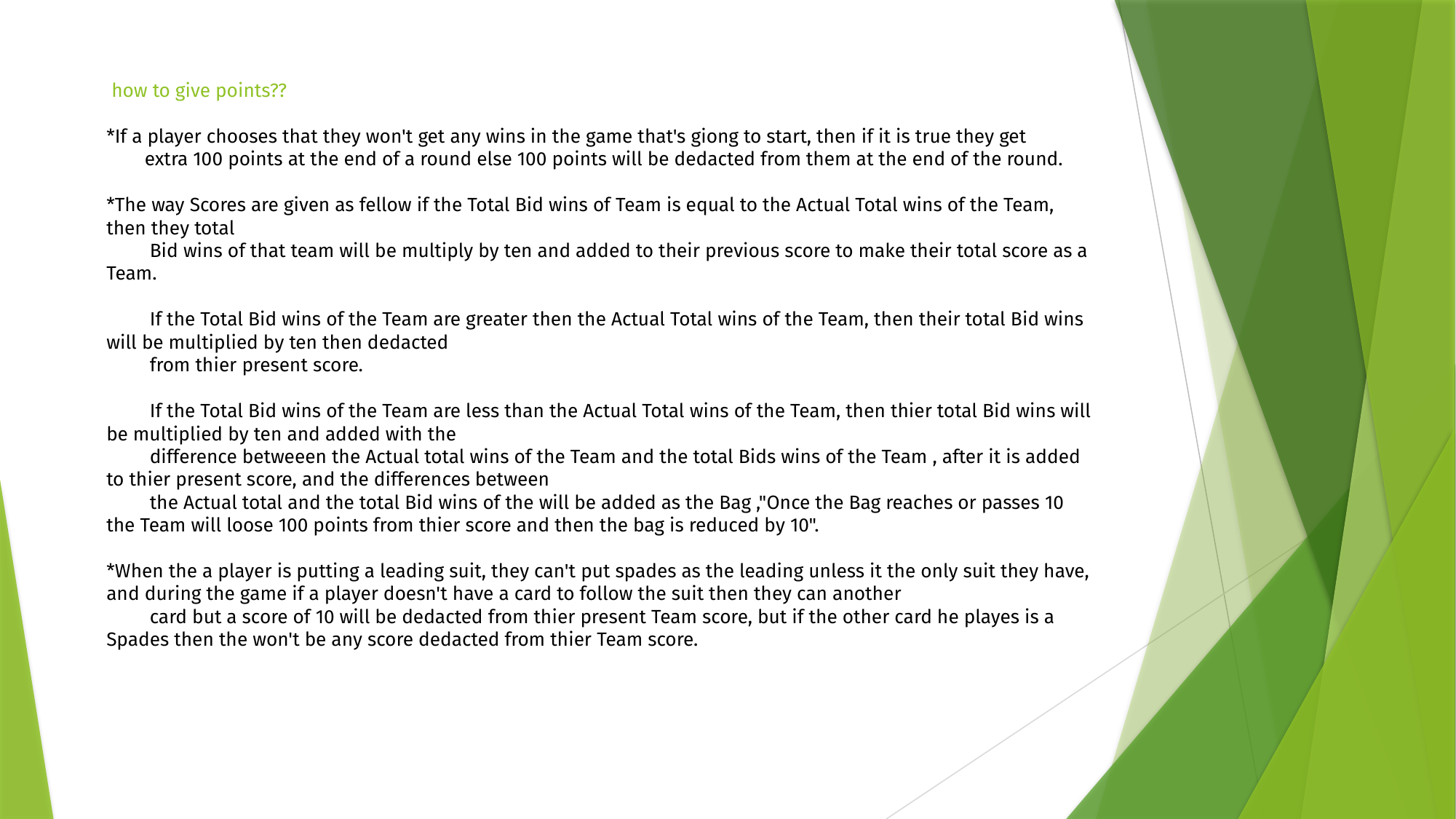

# how to give points?? *If a player chooses that they won't get any wins in the game that's giong to start, then if it is true they get extra 100 points at the end of a round else 100 points will be dedacted from them at the end of the round. *The way Scores are given as fellow if the Total Bid wins of Team is equal to the Actual Total wins of the Team, then they total Bid wins of that team will be multiply by ten and added to their previous score to make their total score as a Team. If the Total Bid wins of the Team are greater then the Actual Total wins of the Team, then their total Bid wins will be multiplied by ten then dedacted from thier present score. If the Total Bid wins of the Team are less than the Actual Total wins of the Team, then thier total Bid wins will be multiplied by ten and added with the difference betweeen the Actual total wins of the Team and the total Bids wins of the Team , after it is added to thier present score, and the differences between the Actual total and the total Bid wins of the will be added as the Bag ,"Once the Bag reaches or passes 10 the Team will loose 100 points from thier score and then the bag is reduced by 10". *When the a player is putting a leading suit, they can't put spades as the leading unless it the only suit they have, and during the game if a player doesn't have a card to follow the suit then they can another card but a score of 10 will be dedacted from thier present Team score, but if the other card he playes is a Spades then the won't be any score dedacted from thier Team score.